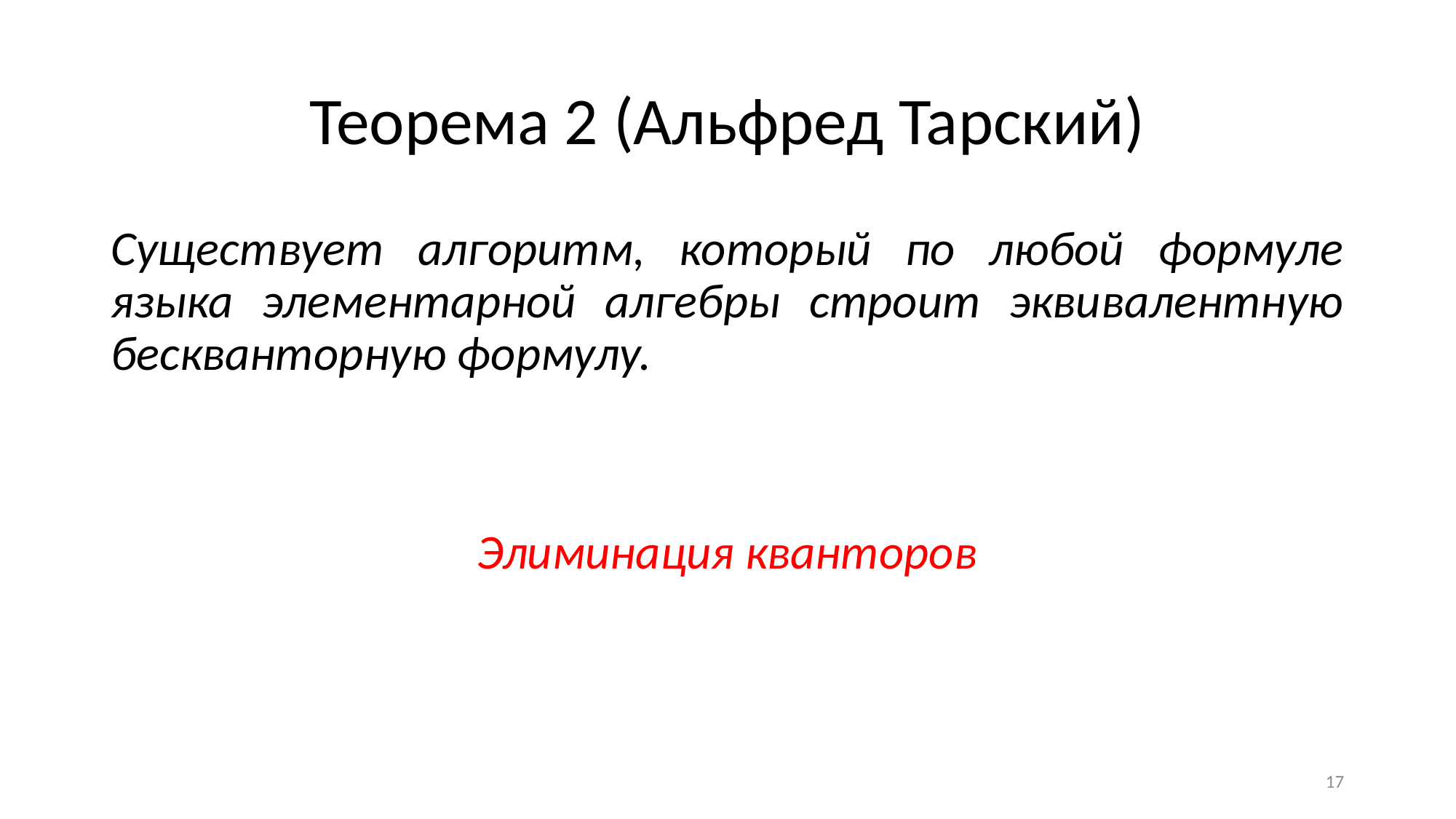

# Теорема 2 (Альфред Тарский)
Существует алгоритм, который по любой формуле языка элементарной алгебры строит эквивалентную бескванторную формулу.

Элиминация кванторов
17